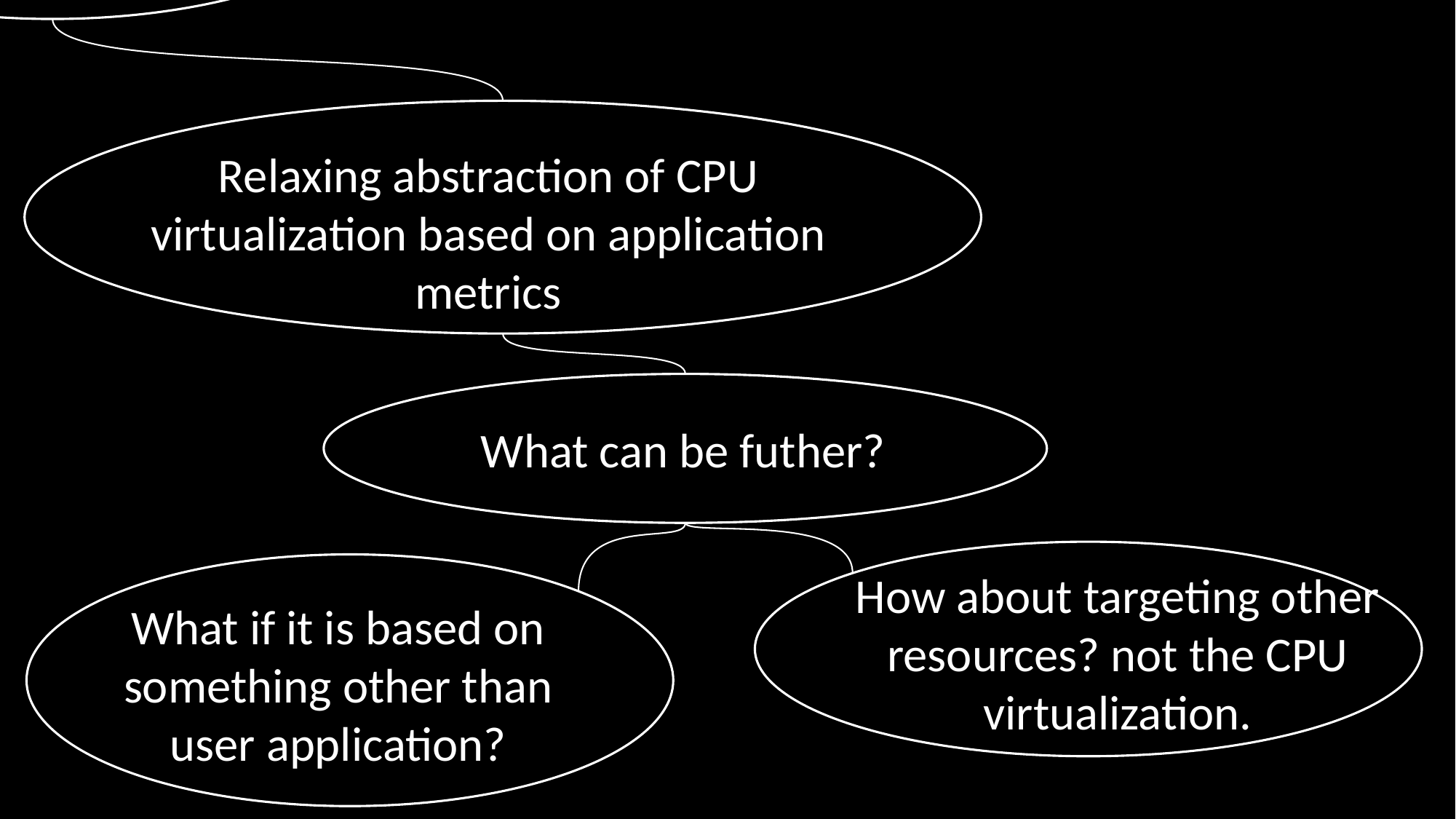

Shenango: Achieving High CPU Efficiency for Latency-sensitive Datacenter Workloads

What is a purpose of the Shenango?

Rebalancing the number of cores based on the load imposed on each application

What is Shenango’s insight distinguished from previous works?

Why is that important?

If the application uses too few cores, it will cause delay
If the application uses too much cores, it will waste CPU cycles

What is a previous work?

Arachne (OSDI’18)

It also rebalance the number of cores based on the application’s metrics

Then what is a difference?

Shenango focused more on microsecond scale rebalancing

How?
Anyway… it seems to me that these are essentially the same works

There are lots of tehcniques.

However, one thing I would like to think more about among these is core dedicating

Relaxing abstraction of CPU virtualization based on application metrics

I think this is a trade-off between low latency and high throughput

What can be futher?

How about targeting other resources? not the CPU virtualization.

What if it is based on something other than user application?
Does core dedicating always gurantee microsecond rebalancing?
What if there are 1000 cores to rebalancing?
interrupt vs polling?
per-cpu vs dedicating?